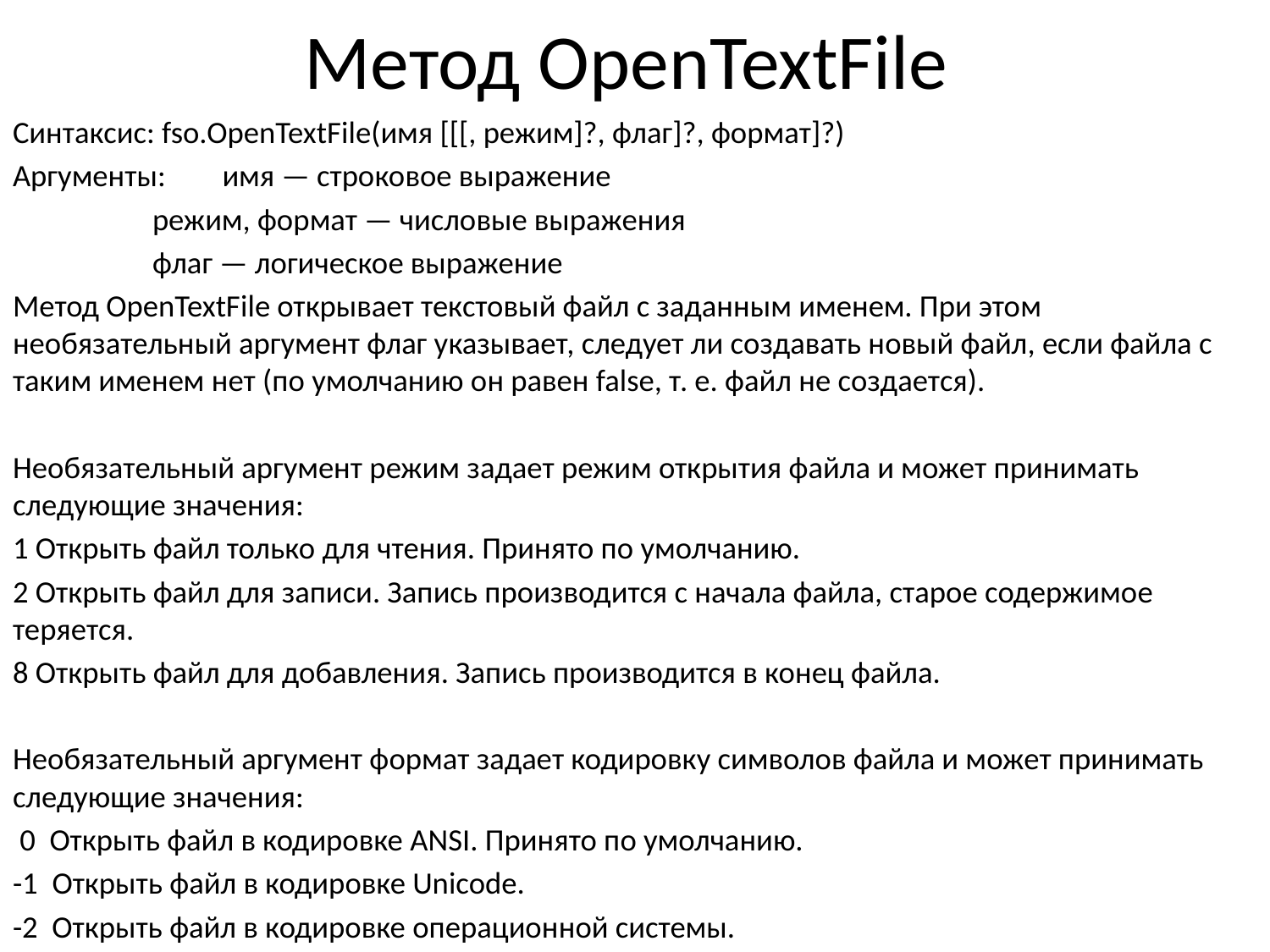

# Метод OpenTextFile
Синтаксис: fso.OpenTextFile(имя [[[, режим]?, флаг]?, формат]?)
Аргументы:	имя — строковое выражение
		режим, формат — числовые выражения
		флаг — логическое выражение
Метод OpenTextFile открывает текстовый файл с заданным именем. При этом необязательный аргумент флаг указывает, следует ли создавать новый файл, если файла с таким именем нет (по умолчанию он равен false, т. е. файл не создается).

Необязательный аргумент режим задает режим открытия файла и может принимать следующие значения:
1 Открыть файл только для чтения. Принято по умолчанию.
2 Открыть файл для записи. Запись производится с начала файла, старое содержимое теряется.
8 Открыть файл для добавления. Запись производится в конец файла.

Необязательный аргумент формат задает кодировку символов файла и может принимать следующие значения:
 0  Открыть файл в кодировке ANSI. Принято по умолчанию.
-1  Открыть файл в кодировке Unicode.
-2  Открыть файл в кодировке операционной системы.